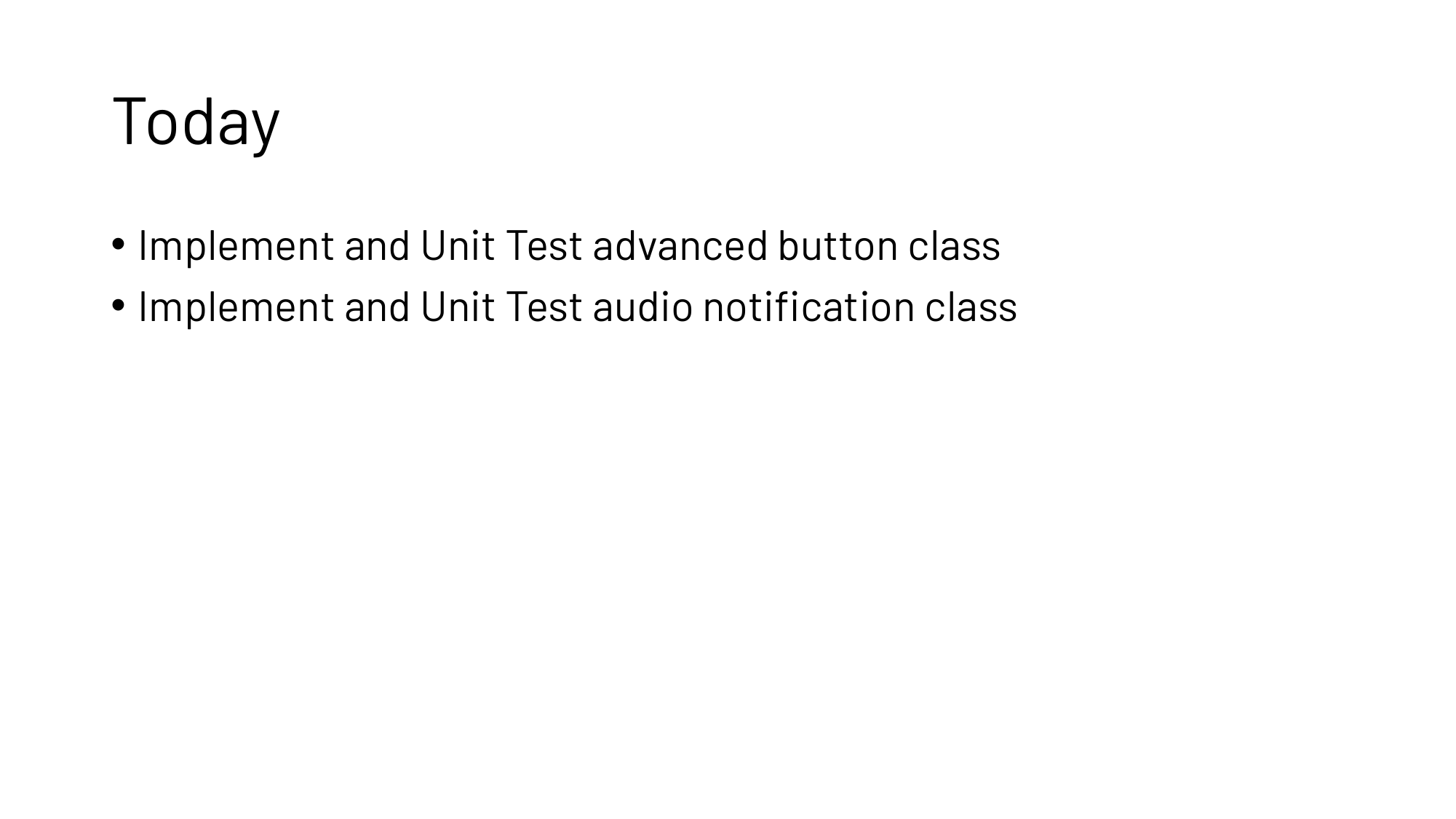

# Today
Implement and Unit Test advanced button class
Implement and Unit Test audio notification class